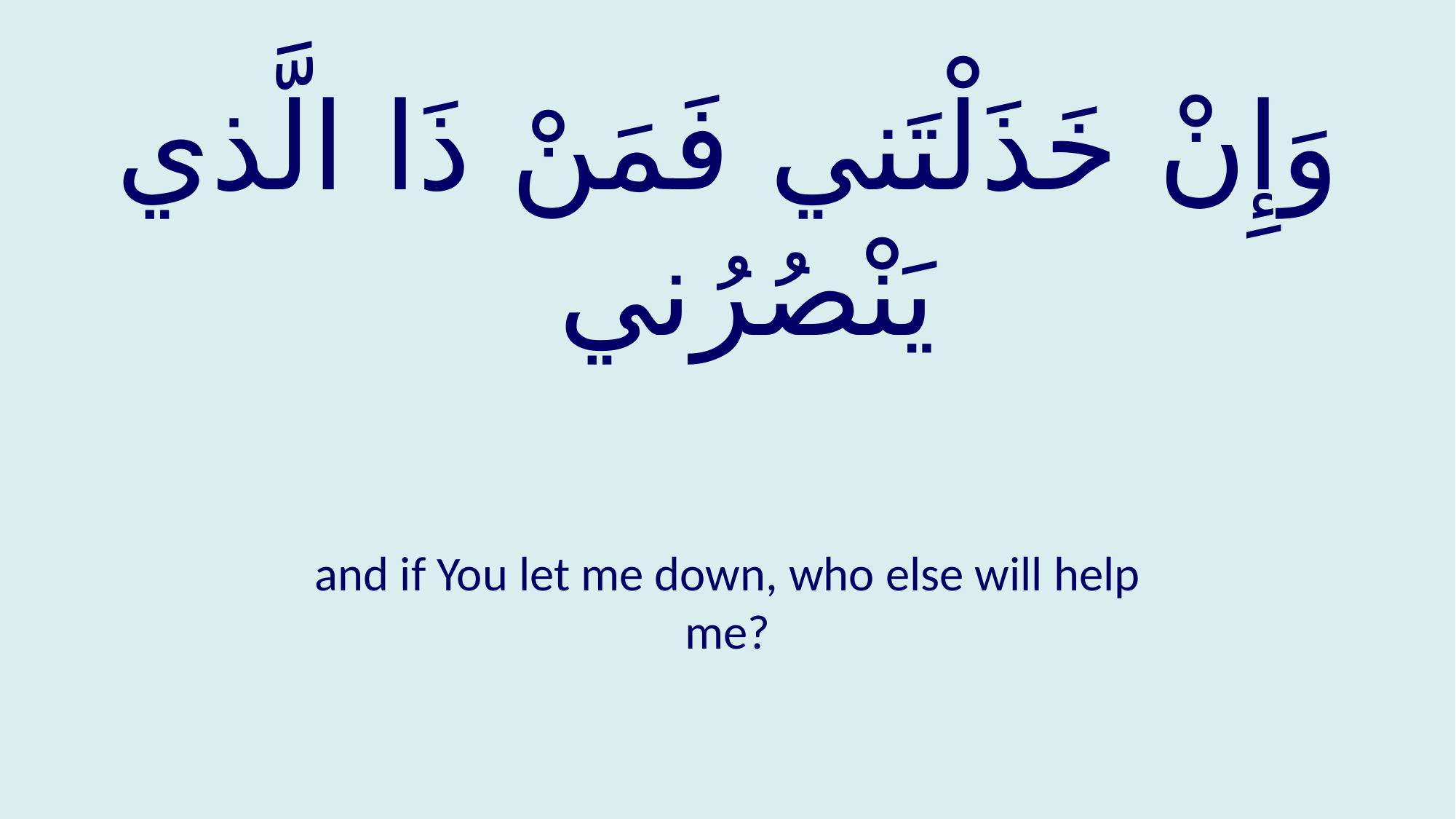

# وَإِنْ خَذَلْتَني فَمَنْ ذَا الَّذي يَنْصُرُني
and if You let me down, who else will help me?